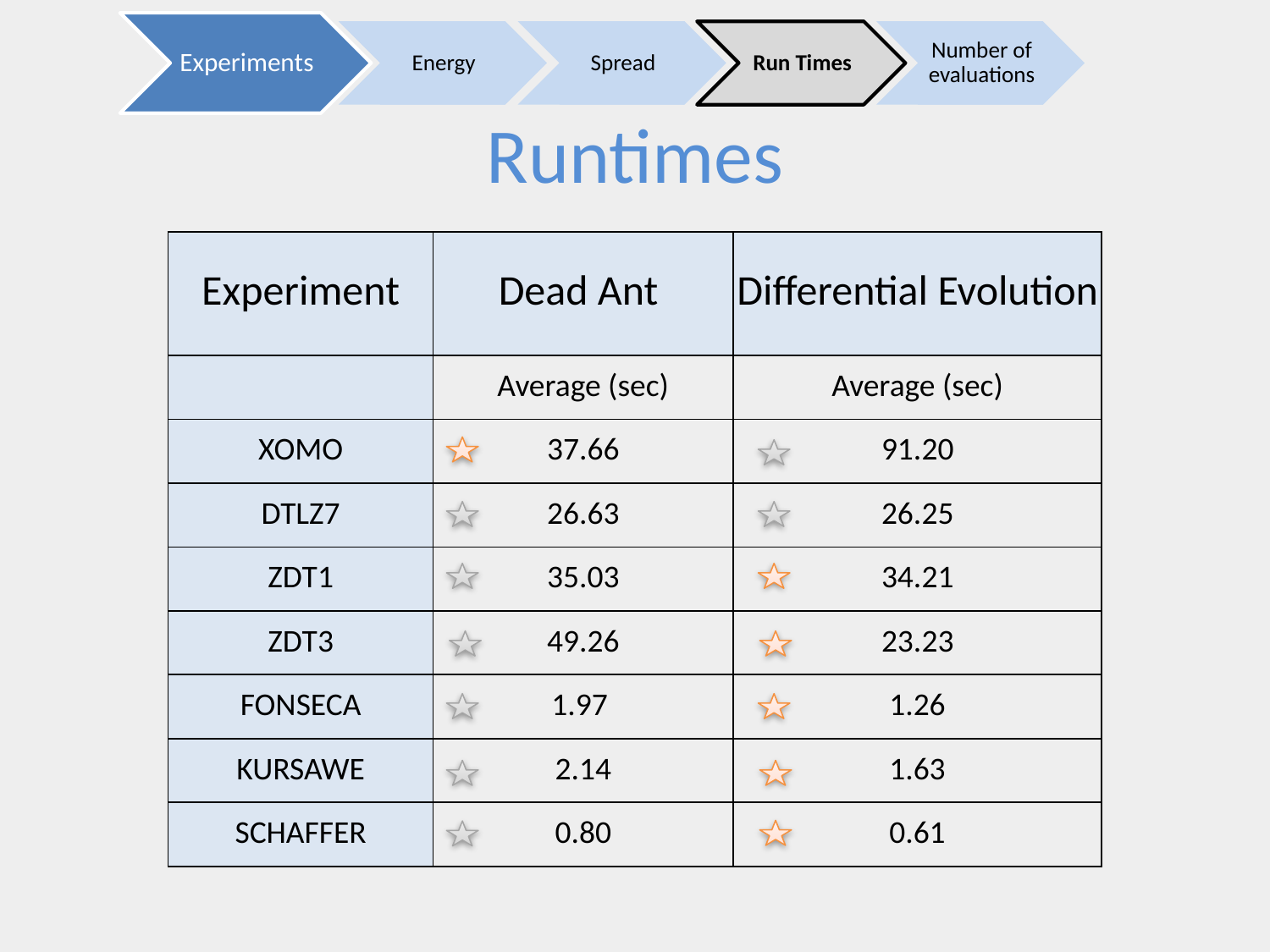

Experiments

Energy

Spread

Run Times

Number of evaluations
Runtimes
| Experiment | Dead Ant | Differential Evolution |
| --- | --- | --- |
|  | Average (sec) | Average (sec) |
| XOMO | 37.66 | 91.20 |
| DTLZ7 | 26.63 | 26.25 |
| ZDT1 | 35.03 | 34.21 |
| ZDT3 | 49.26 | 23.23 |
| FONSECA | 1.97 | 1.26 |
| KURSAWE | 2.14 | 1.63 |
| SCHAFFER | 0.80 | 0.61 |